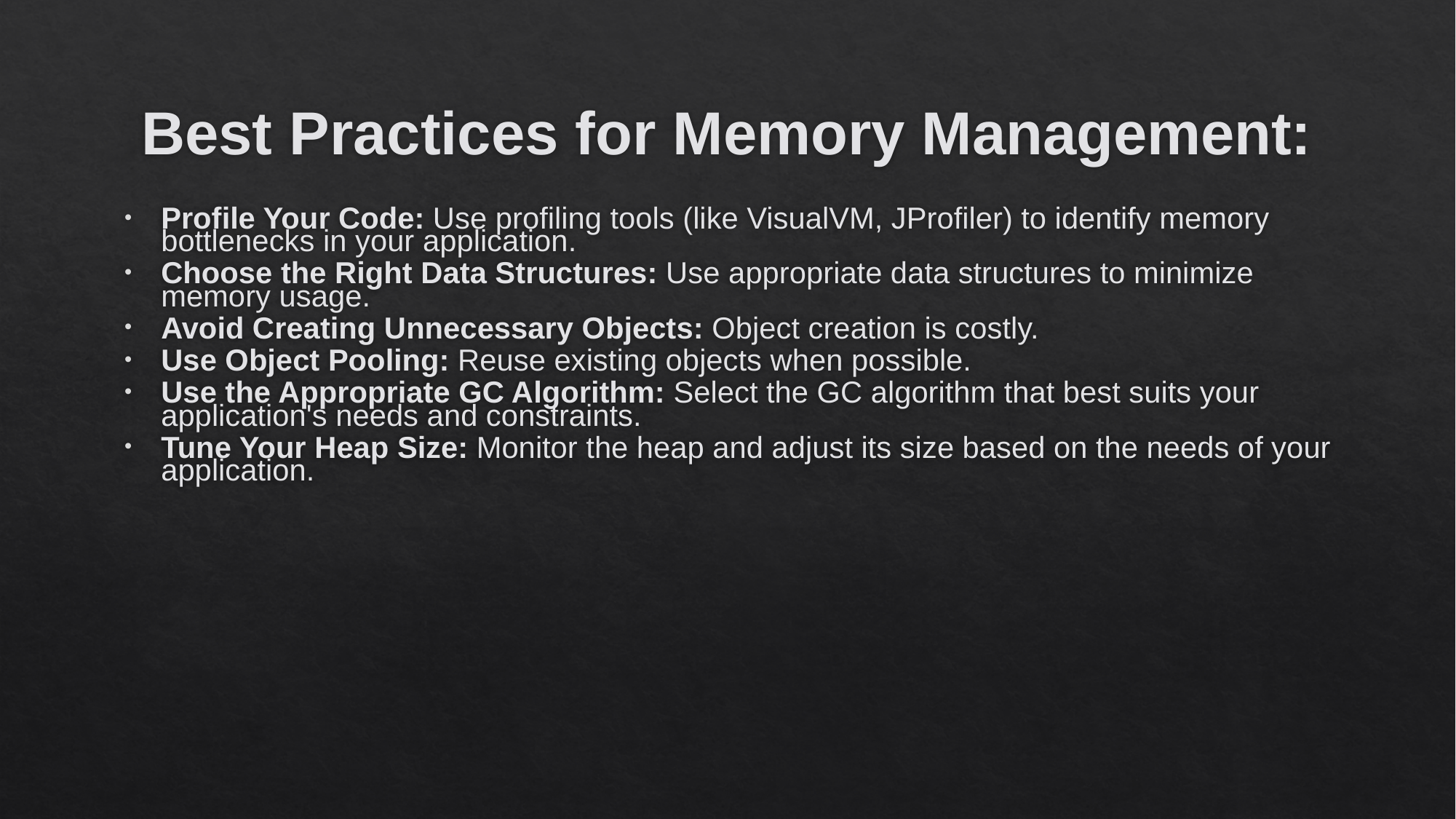

# Best Practices for Memory Management:
Profile Your Code: Use profiling tools (like VisualVM, JProfiler) to identify memory bottlenecks in your application.
Choose the Right Data Structures: Use appropriate data structures to minimize memory usage.
Avoid Creating Unnecessary Objects: Object creation is costly.
Use Object Pooling: Reuse existing objects when possible.
Use the Appropriate GC Algorithm: Select the GC algorithm that best suits your application's needs and constraints.
Tune Your Heap Size: Monitor the heap and adjust its size based on the needs of your application.